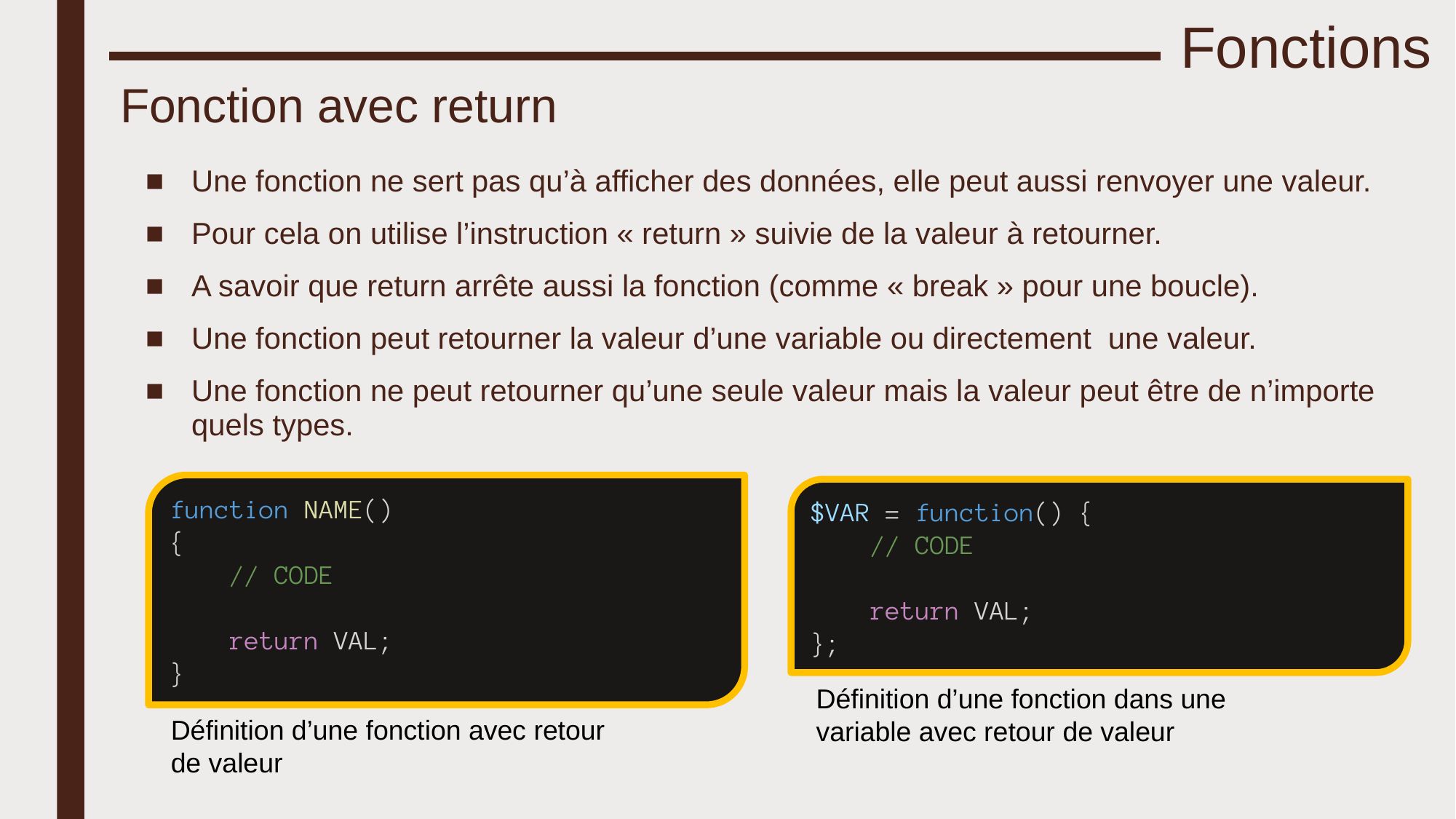

# Fonctions
Fonction avec return

Une fonction ne sert pas qu’à afficher des données, elle peut aussi renvoyer une valeur.
Pour cela on utilise l’instruction « return » suivie de la valeur à retourner.
A savoir que return arrête aussi la fonction (comme « break » pour une boucle).
Une fonction peut retourner la valeur d’une variable ou directement  une valeur.
Une fonction ne peut retourner qu’une seule valeur mais la valeur peut être de n’importe quels types.
function NAME()
{
    // CODE
    return VAL;
}
$VAR = function() {
    // CODE
    return VAL;
};
Définition d’une fonction dans une variable avec retour de valeur
Définition d’une fonction avec retour de valeur